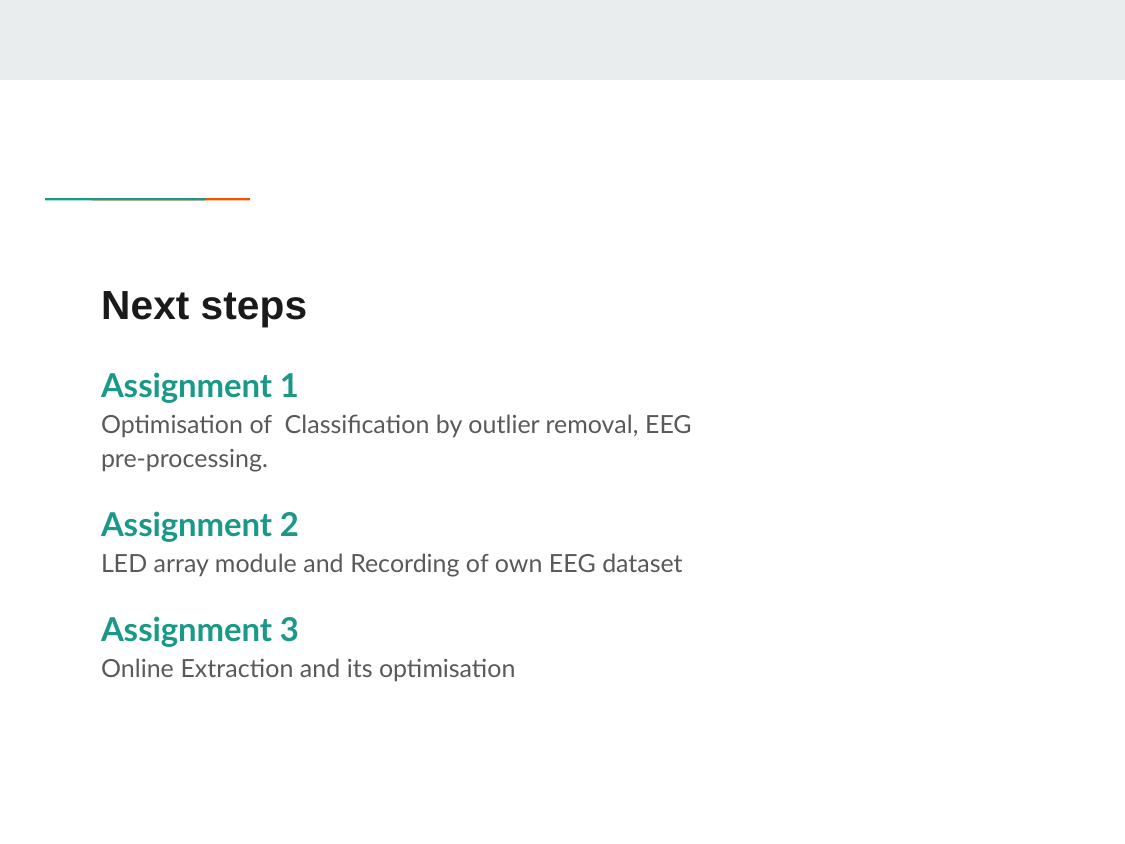

# Next steps
Assignment 1
Optimisation of  Classification by outlier removal, EEG pre-processing.
Assignment 2
LED array module and Recording of own EEG dataset
Assignment 3
Online Extraction and its optimisation